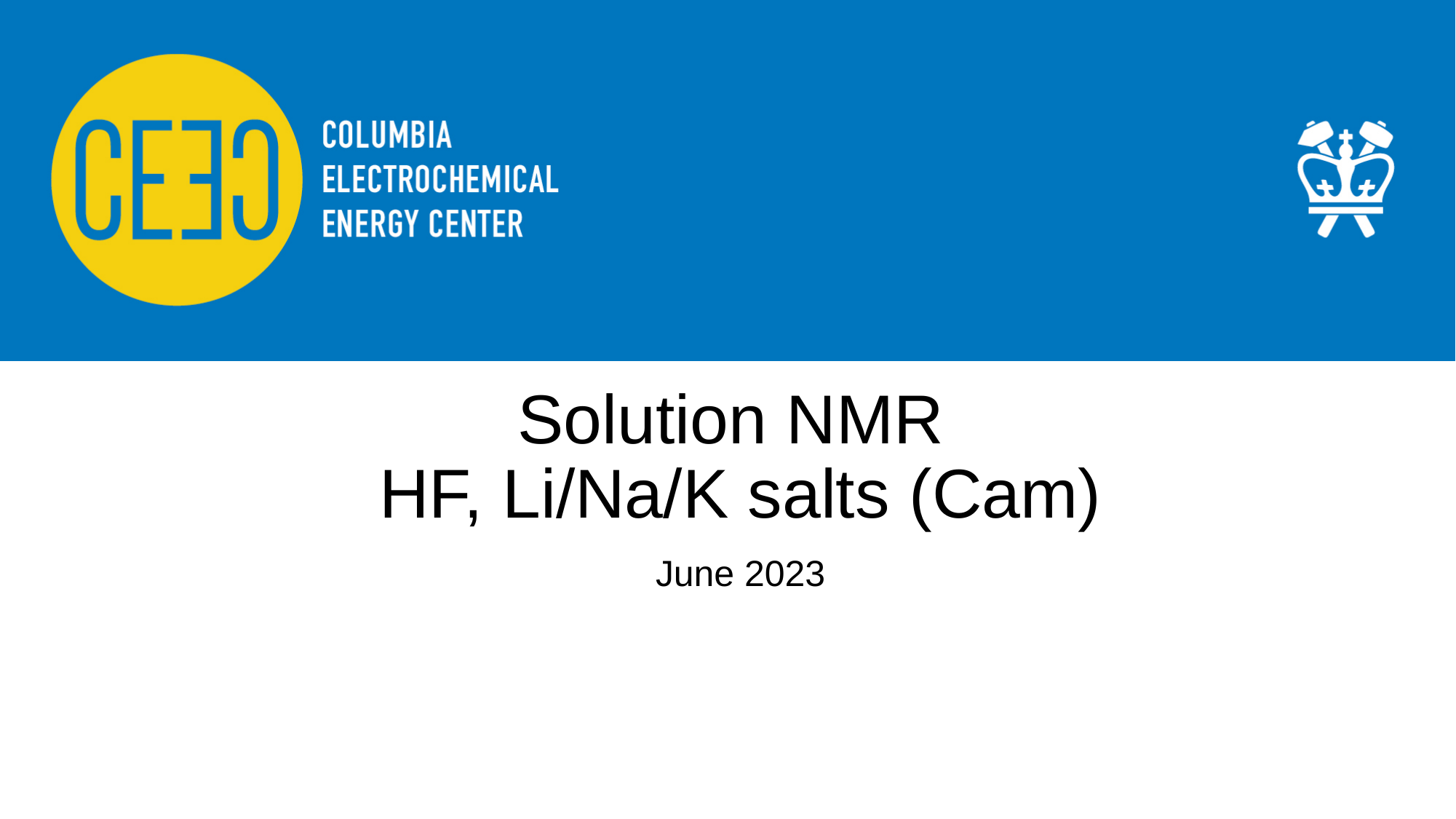

# Solution NMR HF, Li/Na/K salts (Cam)
June 2023